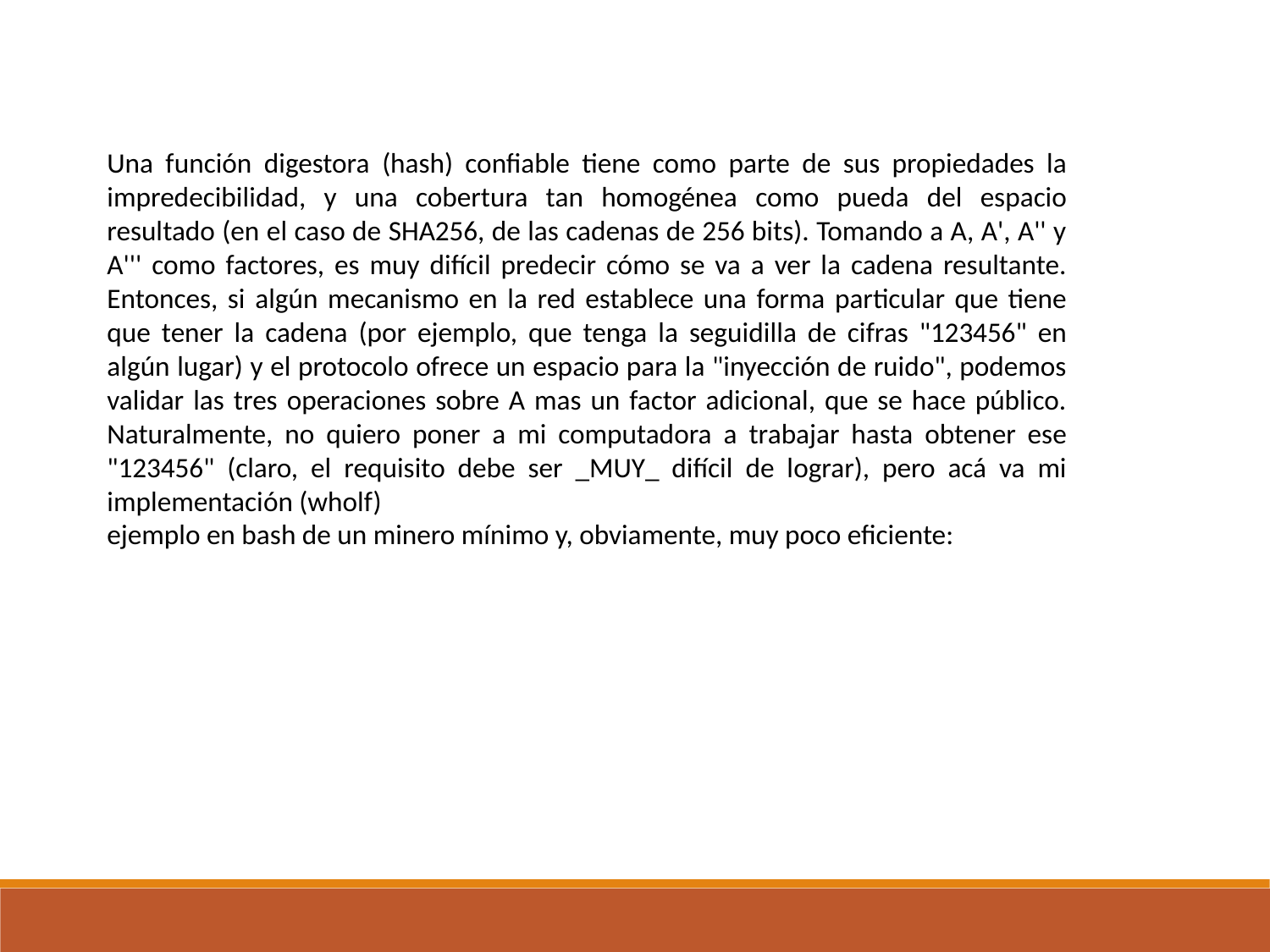

Una función digestora (hash) confiable tiene como parte de sus propiedades la impredecibilidad, y una cobertura tan homogénea como pueda del espacio resultado (en el caso de SHA256, de las cadenas de 256 bits). Tomando a A, A', A'' y A''' como factores, es muy difícil predecir cómo se va a ver la cadena resultante. Entonces, si algún mecanismo en la red establece una forma particular que tiene que tener la cadena (por ejemplo, que tenga la seguidilla de cifras "123456" en algún lugar) y el protocolo ofrece un espacio para la "inyección de ruido", podemos validar las tres operaciones sobre A mas un factor adicional, que se hace público. Naturalmente, no quiero poner a mi computadora a trabajar hasta obtener ese "123456" (claro, el requisito debe ser _MUY_ difícil de lograr), pero acá va mi implementación (wholf)
ejemplo en bash de un minero mínimo y, obviamente, muy poco eficiente: